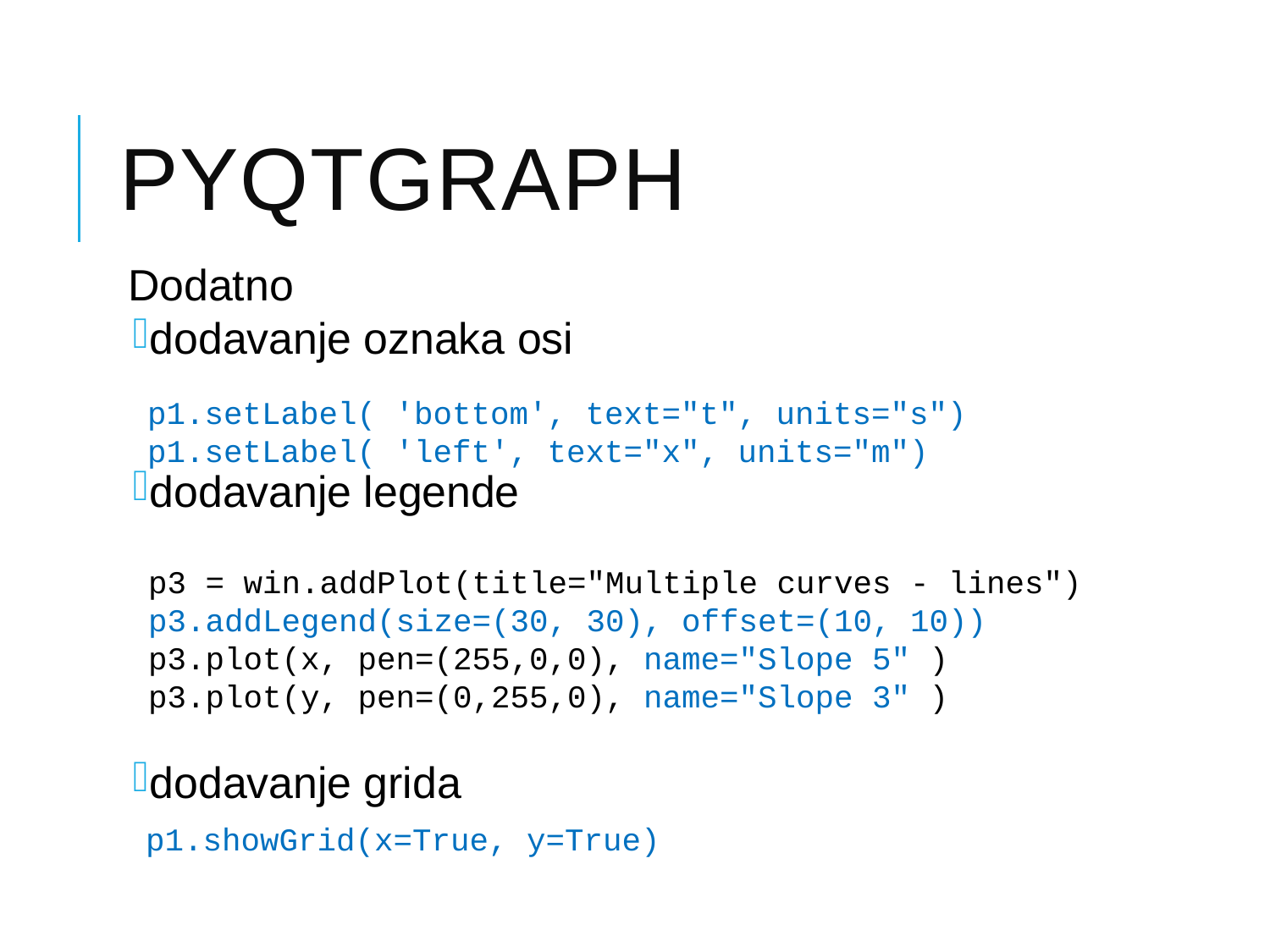

# PyQtGraph
Dodatno
dodavanje oznaka osi

dodavanje legende

dodavanje grida
p1.setLabel( 'bottom', text="t", units="s")
p1.setLabel( 'left', text="x", units="m")
p3 = win.addPlot(title="Multiple curves - lines")
p3.addLegend(size=(30, 30), offset=(10, 10))
p3.plot(x, pen=(255,0,0), name="Slope 5" )
p3.plot(y, pen=(0,255,0), name="Slope 3" )
p1.showGrid(x=True, y=True)